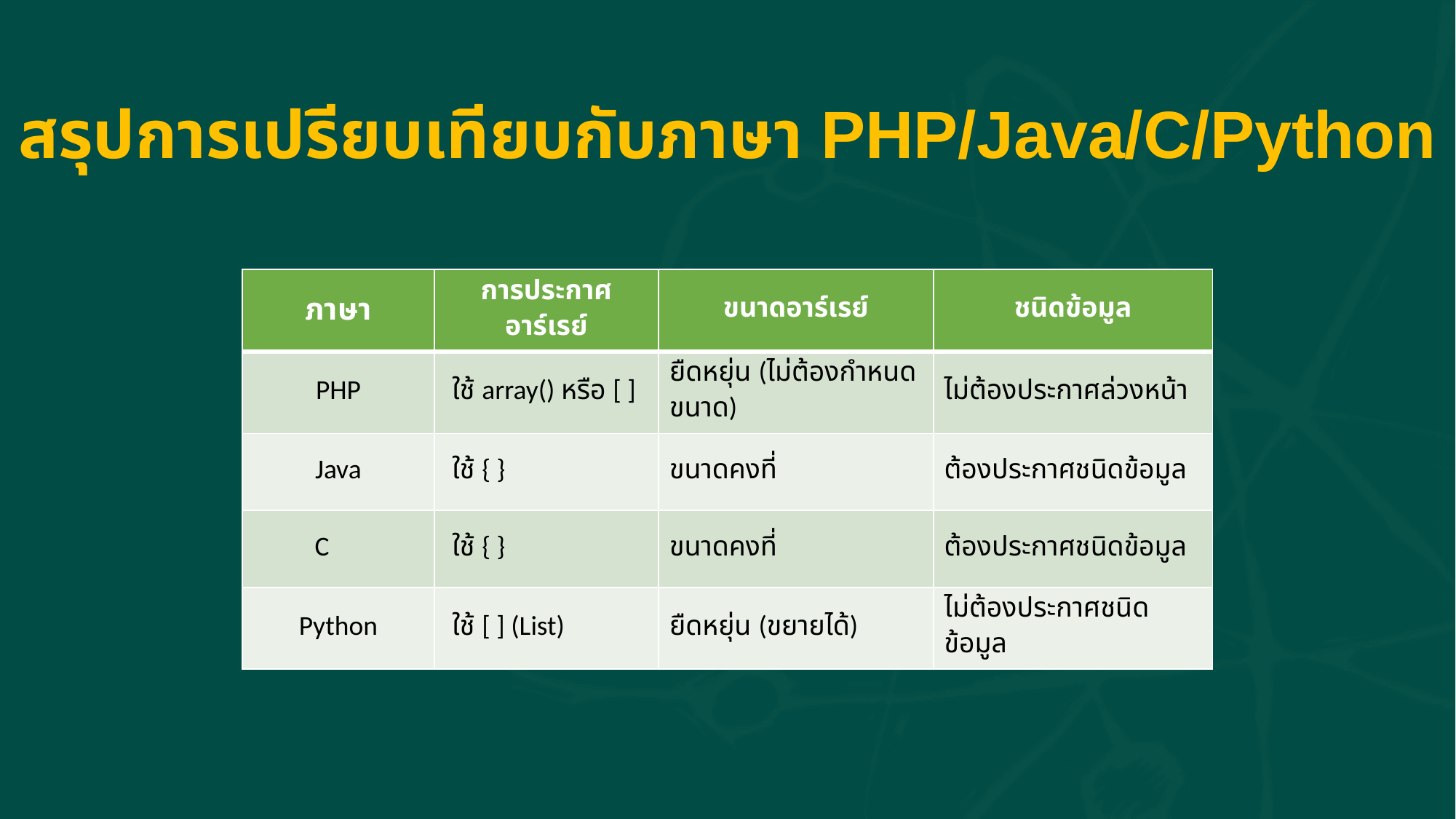

# สรุปการเปรียบเทียบกับภาษา PHP/Java/C/Python
| ภาษา | การประกาศอาร์เรย์ | ขนาดอาร์เรย์ | ชนิดข้อมูล |
| --- | --- | --- | --- |
| PHP | ใช้ array() หรือ [ ] | ยืดหยุ่น (ไม่ต้องกำหนดขนาด) | ไม่ต้องประกาศล่วงหน้า |
| Java | ใช้ { } | ขนาดคงที่ | ต้องประกาศชนิดข้อมูล |
| C | ใช้ { } | ขนาดคงที่ | ต้องประกาศชนิดข้อมูล |
| Python | ใช้ [ ] (List) | ยืดหยุ่น (ขยายได้) | ไม่ต้องประกาศชนิดข้อมูล |